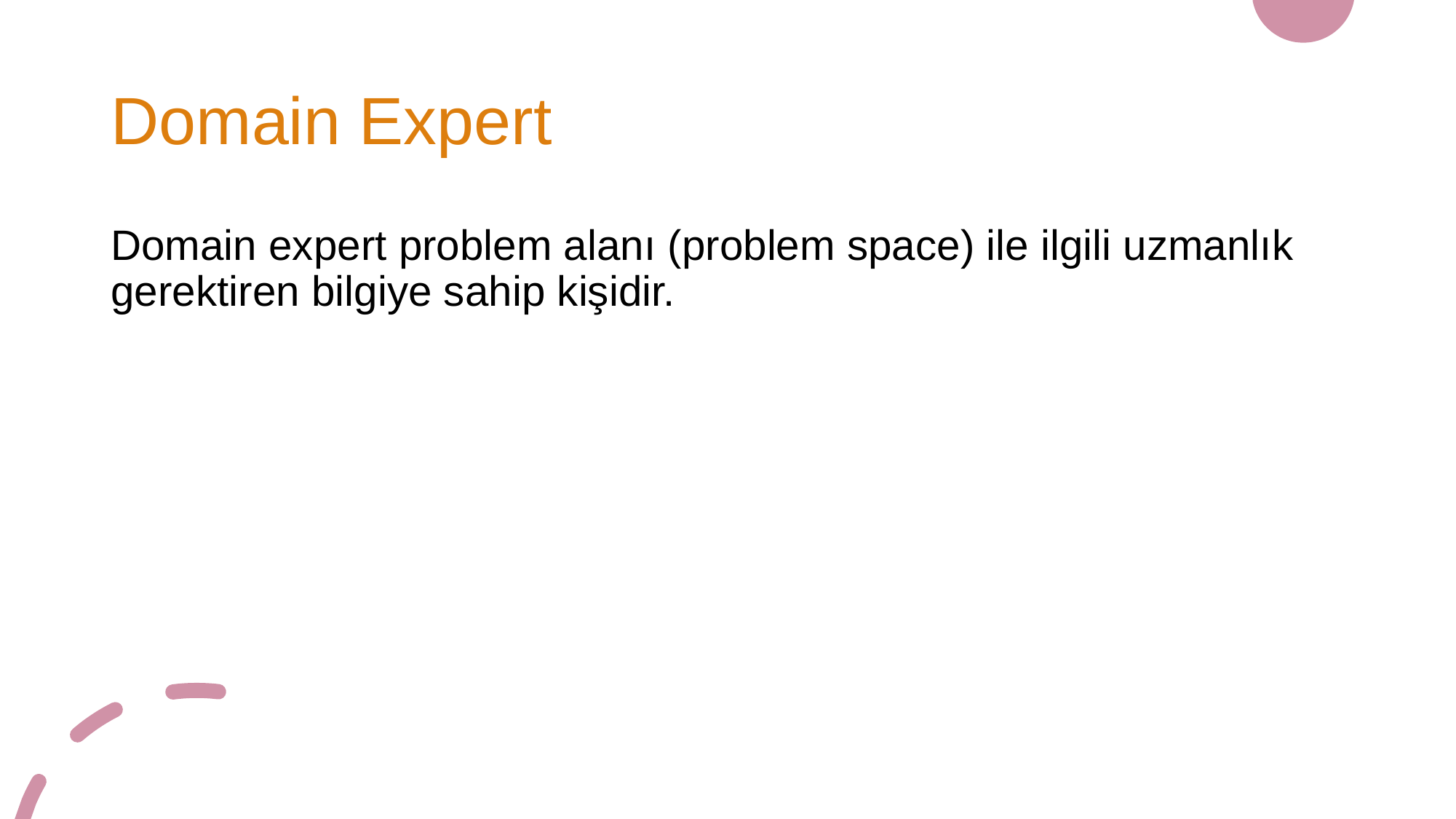

# Domain Expert
Domain expert problem alanı (problem space) ile ilgili uzmanlık gerektiren bilgiye sahip kişidir.